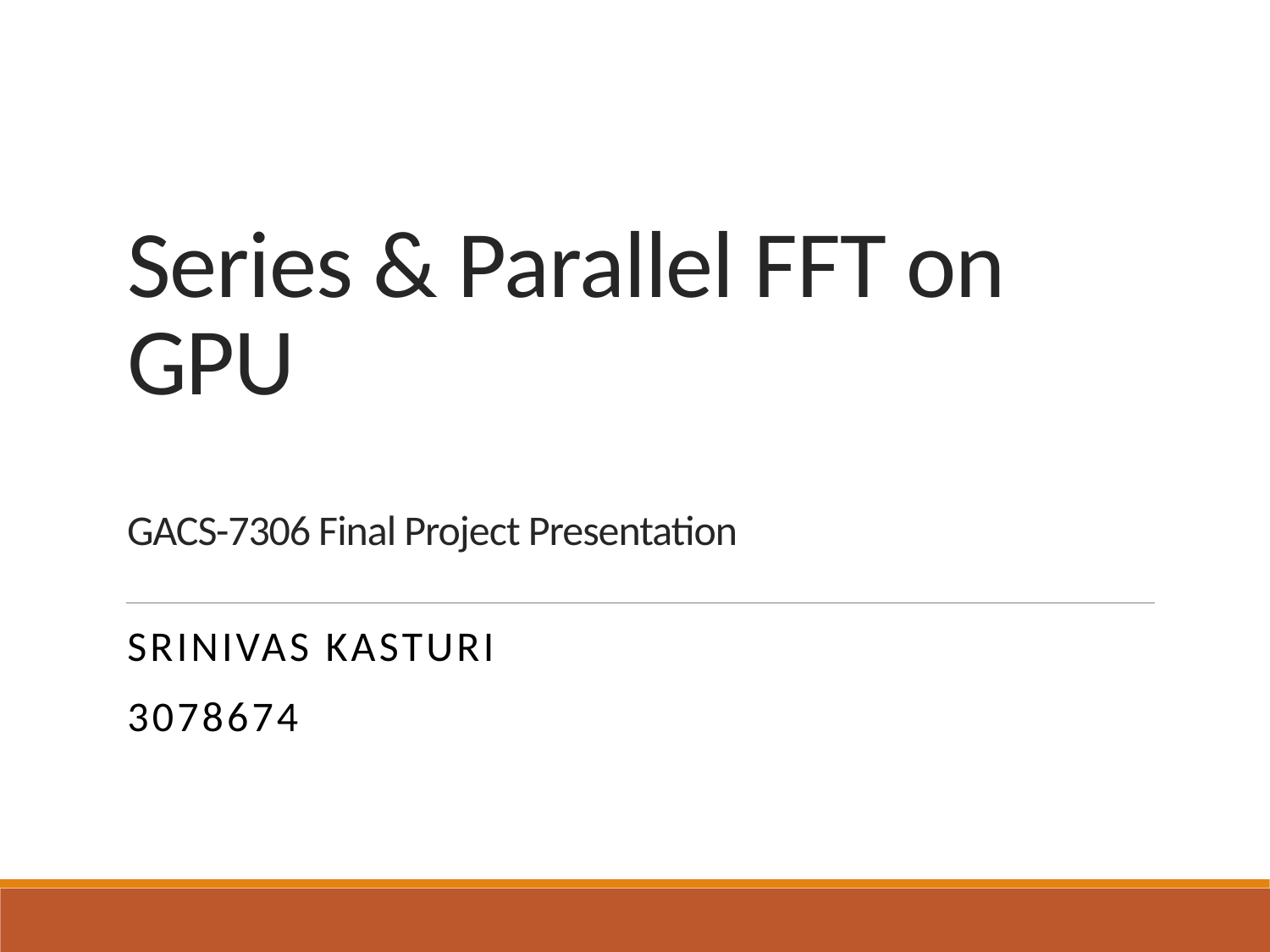

# Series & Parallel FFT on GPU GACS-7306 Final Project Presentation
Srinivas KASTURI
3078674